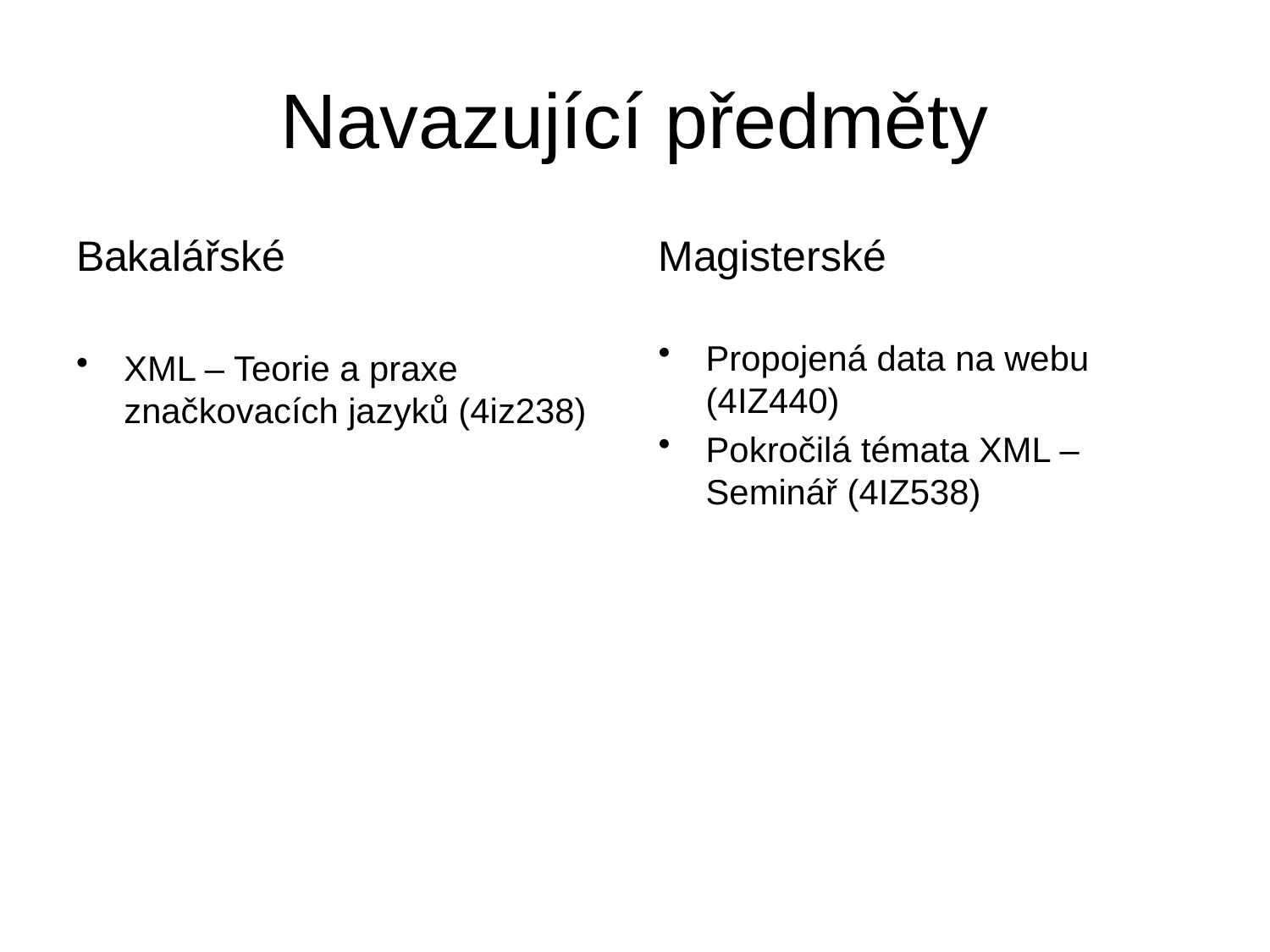

# Navazující předměty
Bakalářské

XML – Teorie a praxe značkovacích jazyků (4iz238)
Magisterské

Propojená data na webu (4IZ440)
Pokročilá témata XML –Seminář (4IZ538)